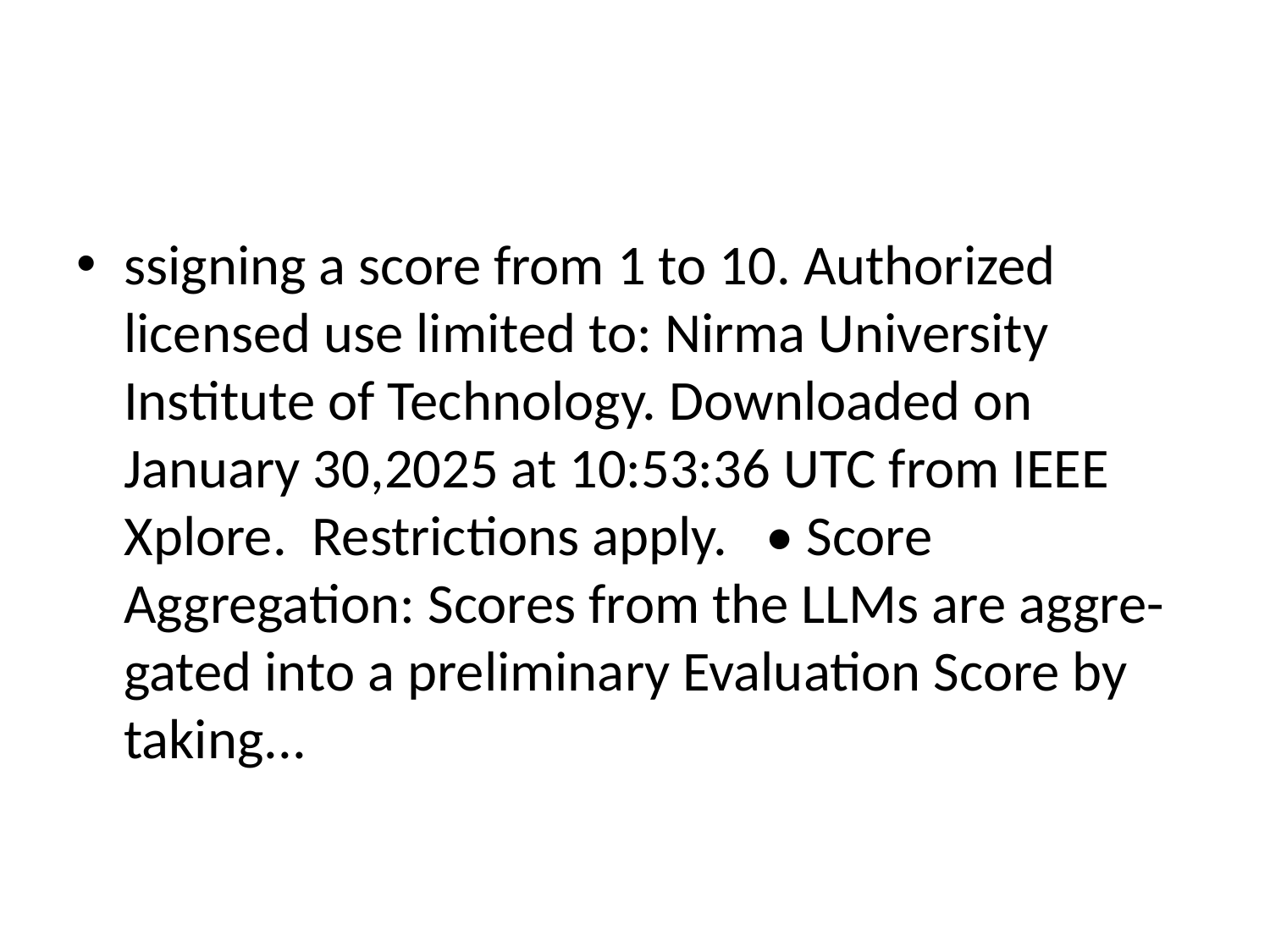

#
ssigning a score from 1 to 10. Authorized licensed use limited to: Nirma University Institute of Technology. Downloaded on January 30,2025 at 10:53:36 UTC from IEEE Xplore.  Restrictions apply.   • Score Aggregation: Scores from the LLMs are aggre- gated into a preliminary Evaluation Score by taking...